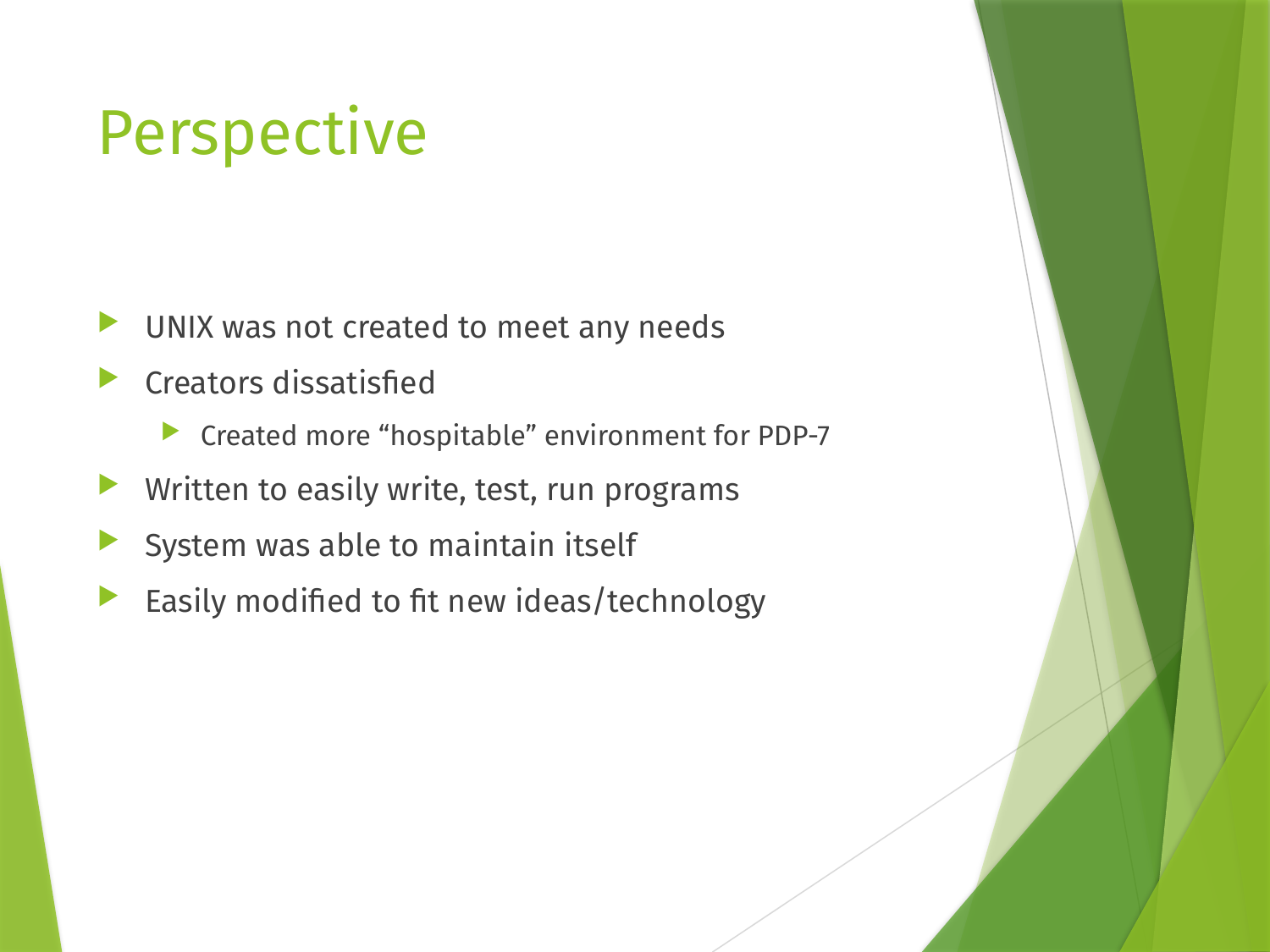

# Perspective
UNIX was not created to meet any needs
Creators dissatisfied
Created more “hospitable” environment for PDP-7
Written to easily write, test, run programs
System was able to maintain itself
Easily modified to fit new ideas/technology